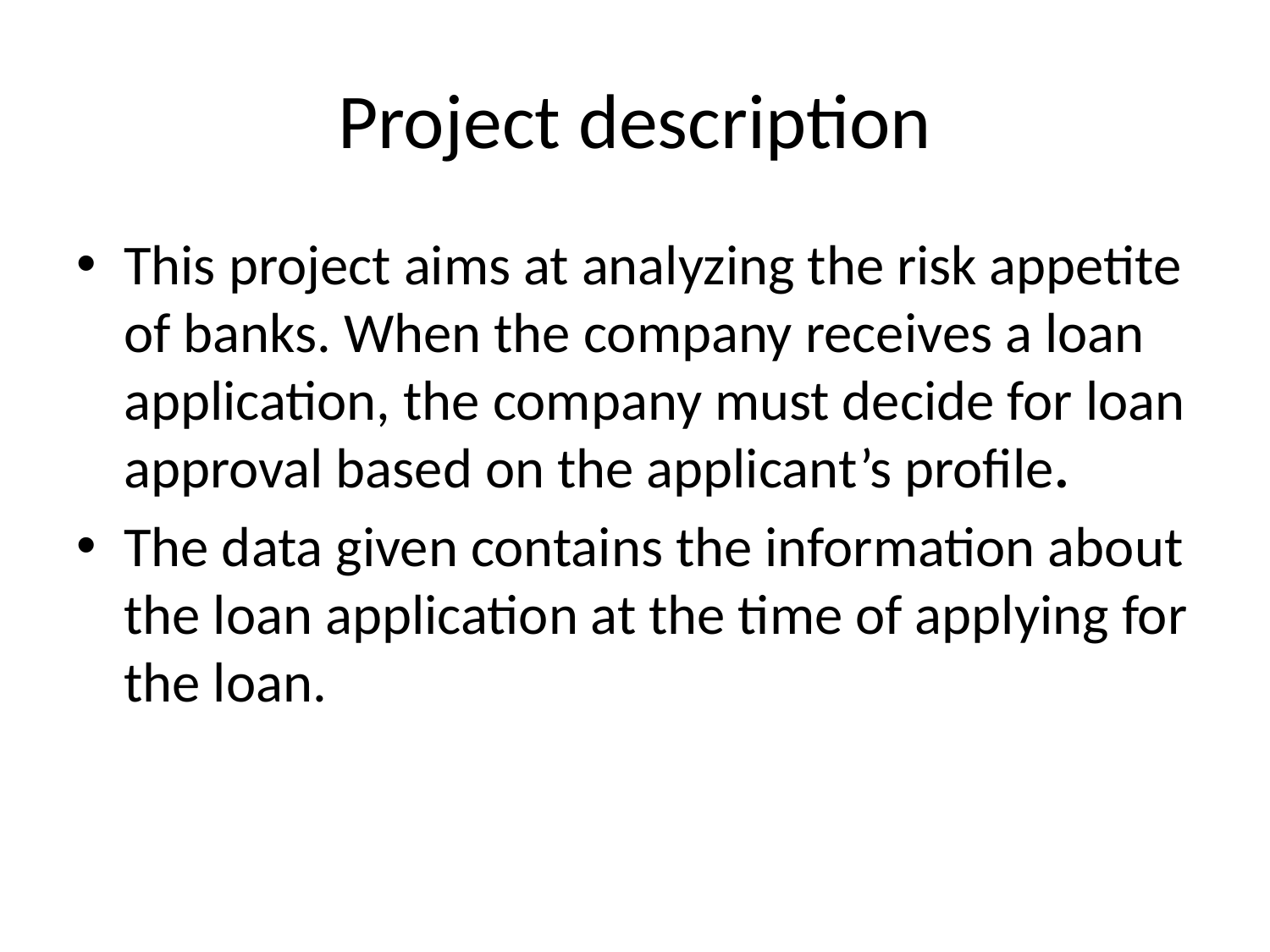

# Project description
This project aims at analyzing the risk appetite of banks. When the company receives a loan application, the company must decide for loan approval based on the applicant’s profile.
The data given contains the information about the loan application at the time of applying for the loan.